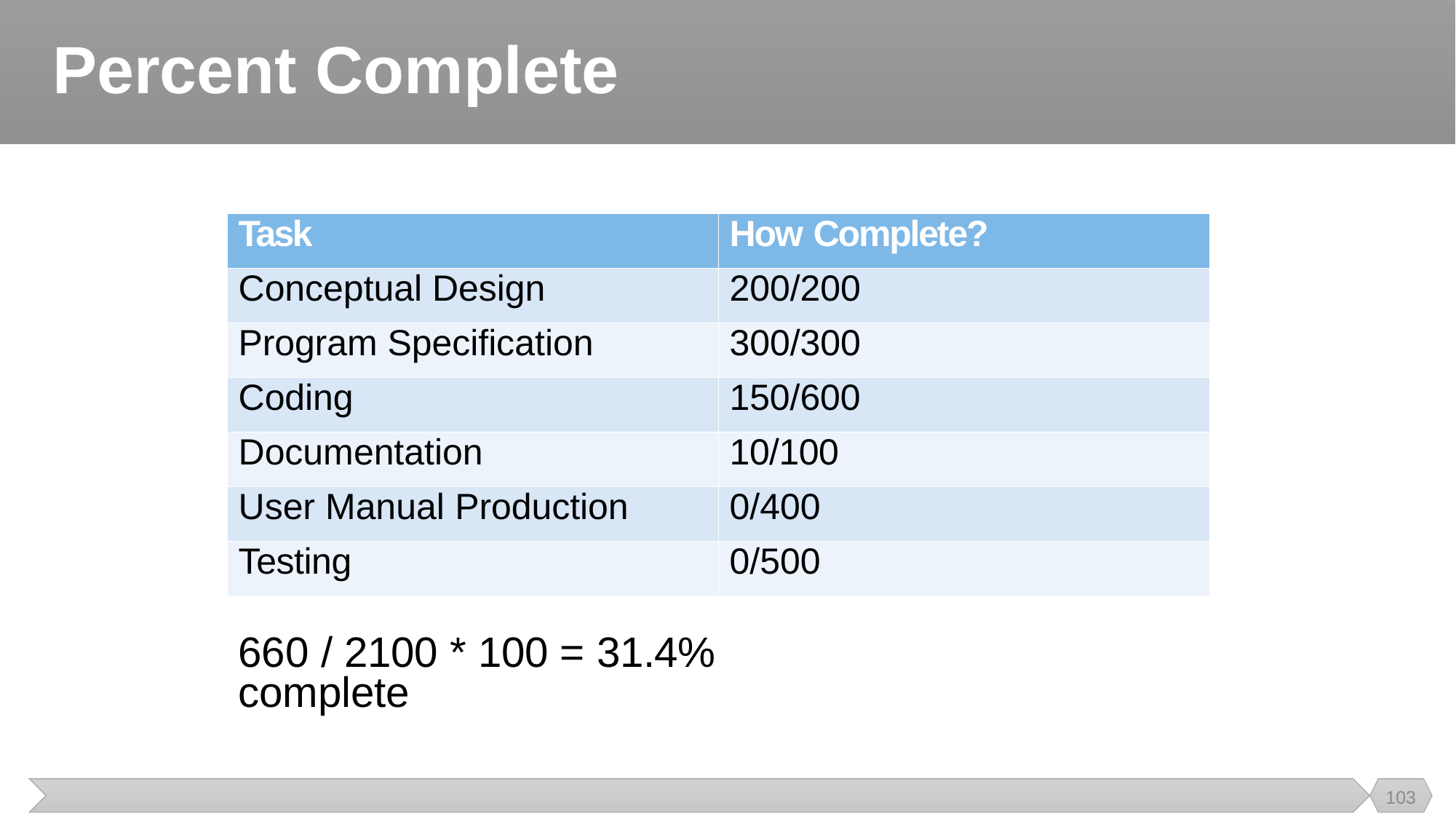

# Percent Complete

| Task | How Complete? |
| --- | --- |
| Conceptual Design | 200/200 |
| Program Specification | 300/300 |
| Coding | 150/600 |
| Documentation | 10/100 |
| User Manual Production | 0/400 |
| Testing | 0/500 |
660 / 2100 * 100 = 31.4% complete
103